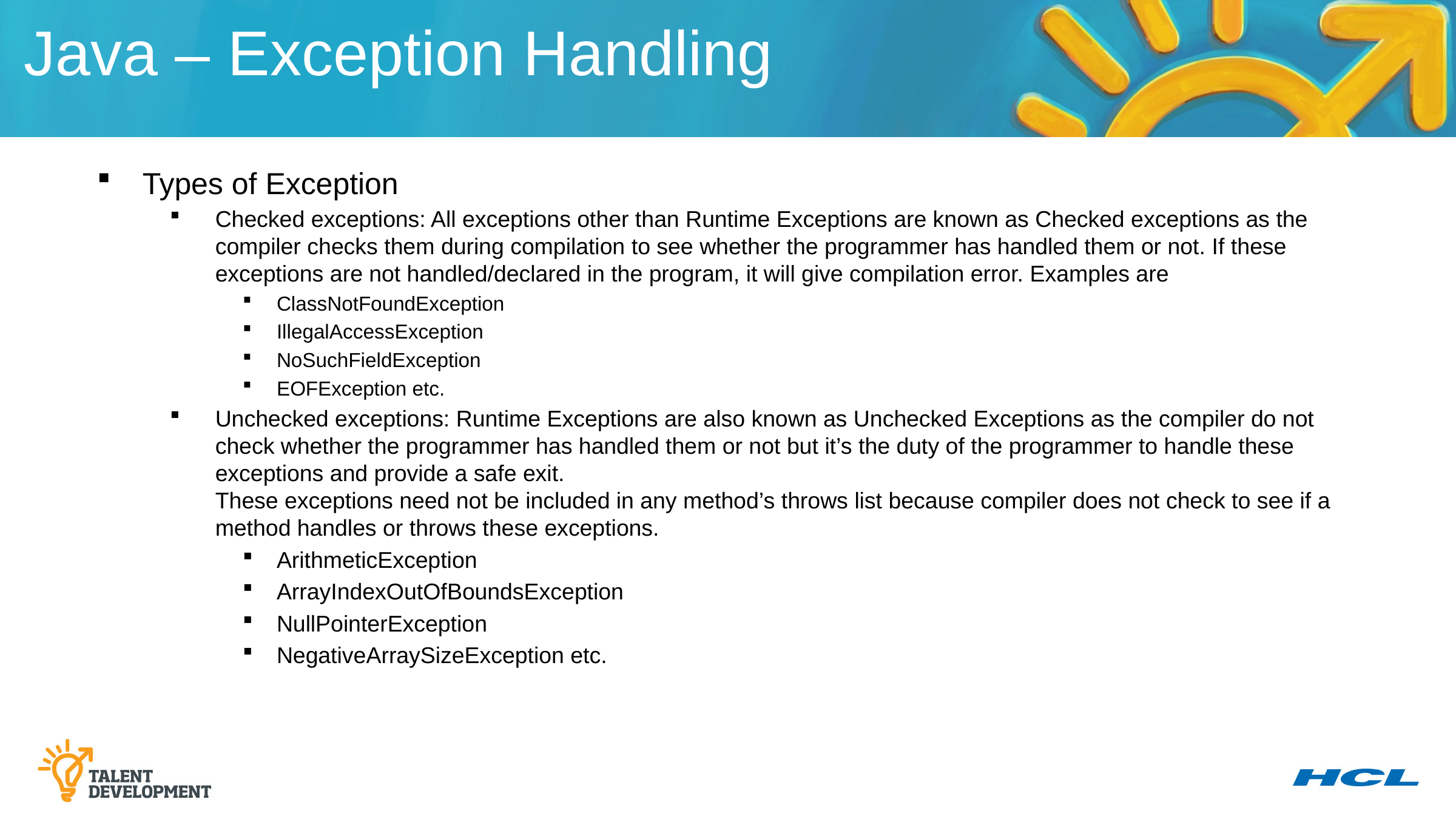

Java – Exception Handling
Types of Exception
Checked exceptions: All exceptions other than Runtime Exceptions are known as Checked exceptions as the compiler checks them during compilation to see whether the programmer has handled them or not. If these exceptions are not handled/declared in the program, it will give compilation error. Examples are
ClassNotFoundException
IllegalAccessException
NoSuchFieldException
EOFException etc.
Unchecked exceptions: Runtime Exceptions are also known as Unchecked Exceptions as the compiler do not check whether the programmer has handled them or not but it’s the duty of the programmer to handle these exceptions and provide a safe exit.
These exceptions need not be included in any method’s throws list because compiler does not check to see if a method handles or throws these exceptions.
ArithmeticException
ArrayIndexOutOfBoundsException
NullPointerException
NegativeArraySizeException etc.